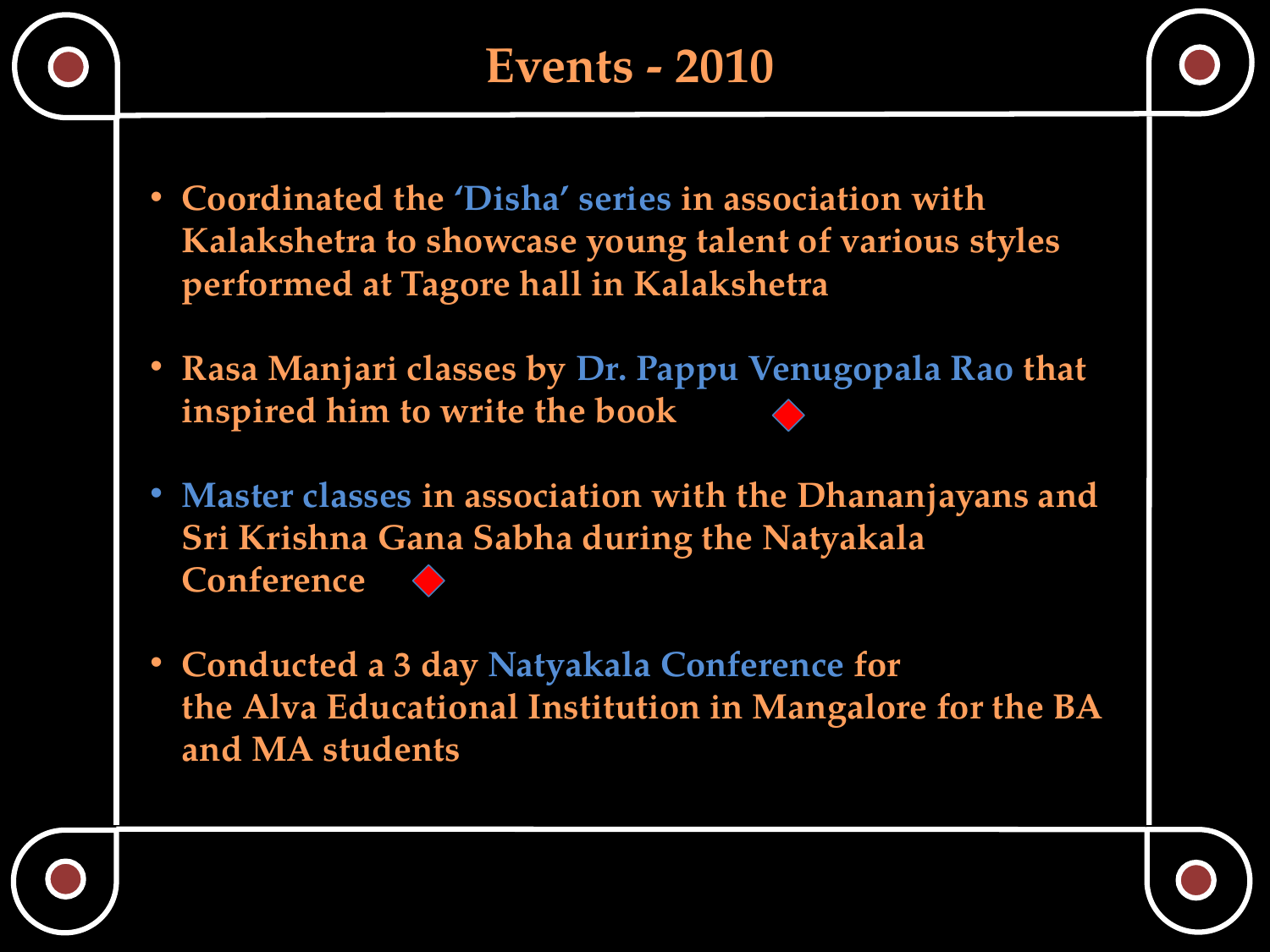

# Events - 2010
Coordinated the ‘Disha’ series in association with Kalakshetra to showcase young talent of various styles performed at Tagore hall in Kalakshetra

Rasa Manjari classes by Dr. Pappu Venugopala Rao that inspired him to write the book

Master classes in association with the Dhananjayans and Sri Krishna Gana Sabha during the Natyakala Conference

Conducted a 3 day Natyakala Conference for the Alva Educational Institution in Mangalore for the BA and MA students